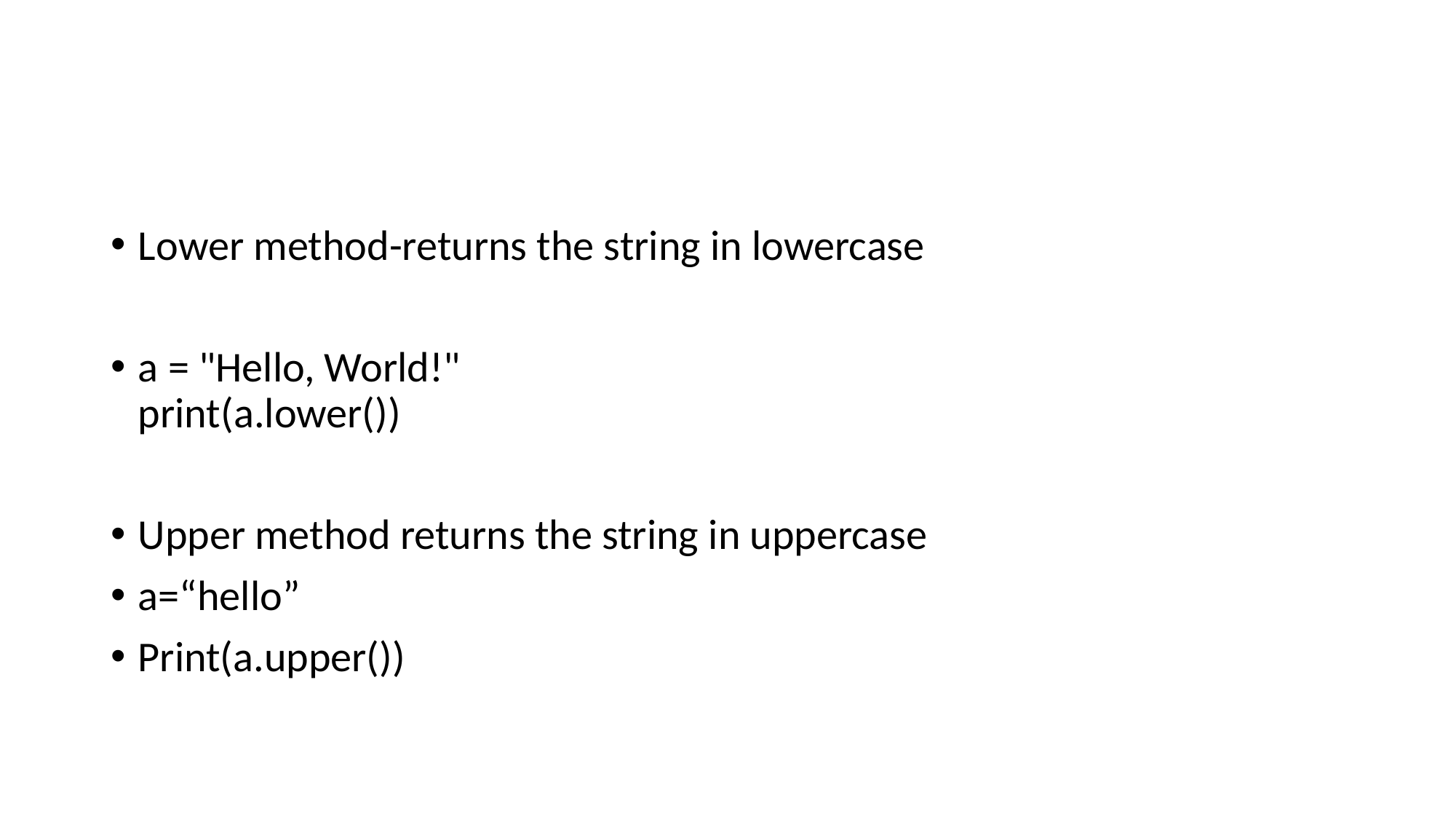

#
Lower method-returns the string in lowercase

a = "Hello, World!"
print(a.lower())

Upper method returns the string in uppercase
a=“hello”
Print(a.upper())